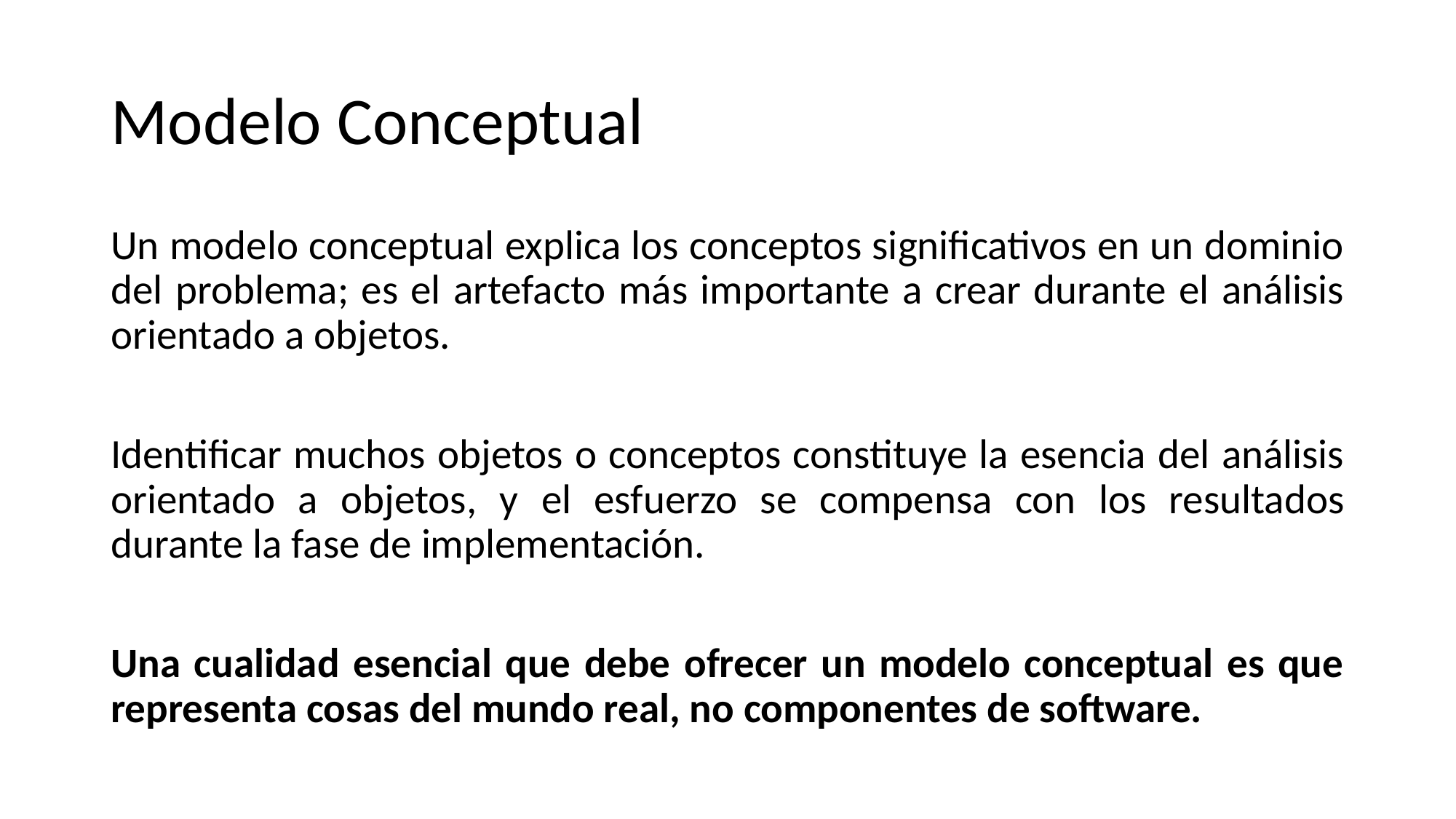

# Modelo Conceptual
Un modelo conceptual explica los conceptos significativos en un dominio del problema; es el artefacto más importante a crear durante el análisis orientado a objetos.

Identificar muchos objetos o conceptos constituye la esencia del análisis orientado a objetos, y el esfuerzo se compensa con los resultados durante la fase de implementación.

Una cualidad esencial que debe ofrecer un modelo conceptual es que representa cosas del mundo real, no componentes de software.